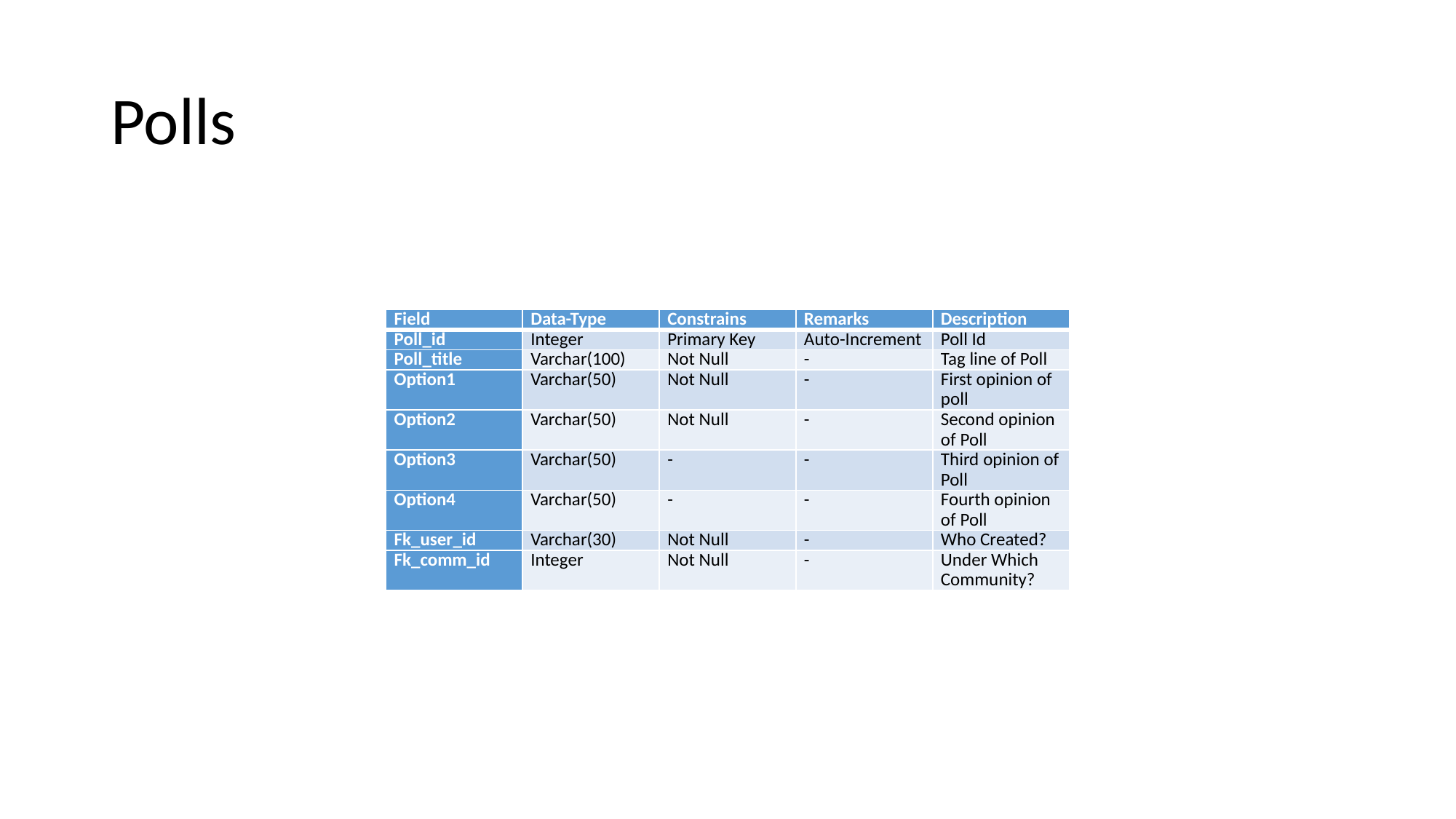

# Polls
| Field | Data-Type | Constrains | Remarks | Description |
| --- | --- | --- | --- | --- |
| Poll\_id | Integer | Primary Key | Auto-Increment | Poll Id |
| Poll\_title | Varchar(100) | Not Null | - | Tag line of Poll |
| Option1 | Varchar(50) | Not Null | - | First opinion of poll |
| Option2 | Varchar(50) | Not Null | - | Second opinion of Poll |
| Option3 | Varchar(50) | - | - | Third opinion of Poll |
| Option4 | Varchar(50) | - | - | Fourth opinion of Poll |
| Fk\_user\_id | Varchar(30) | Not Null | - | Who Created? |
| Fk\_comm\_id | Integer | Not Null | - | Under Which Community? |